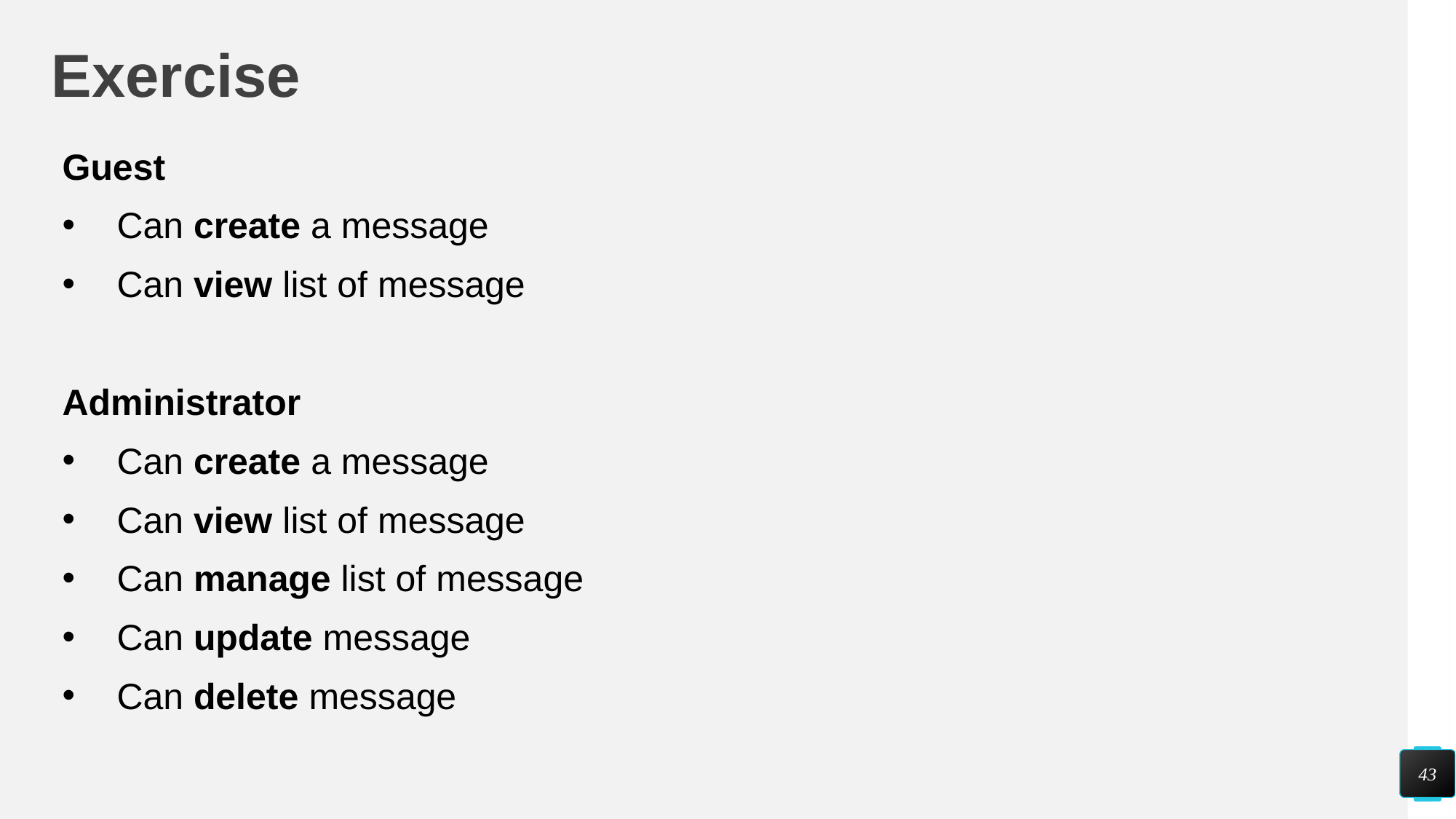

# Exercise
Guest
Can create a message
Can view list of message

Administrator
Can create a message
Can view list of message
Can manage list of message
Can update message
Can delete message

43